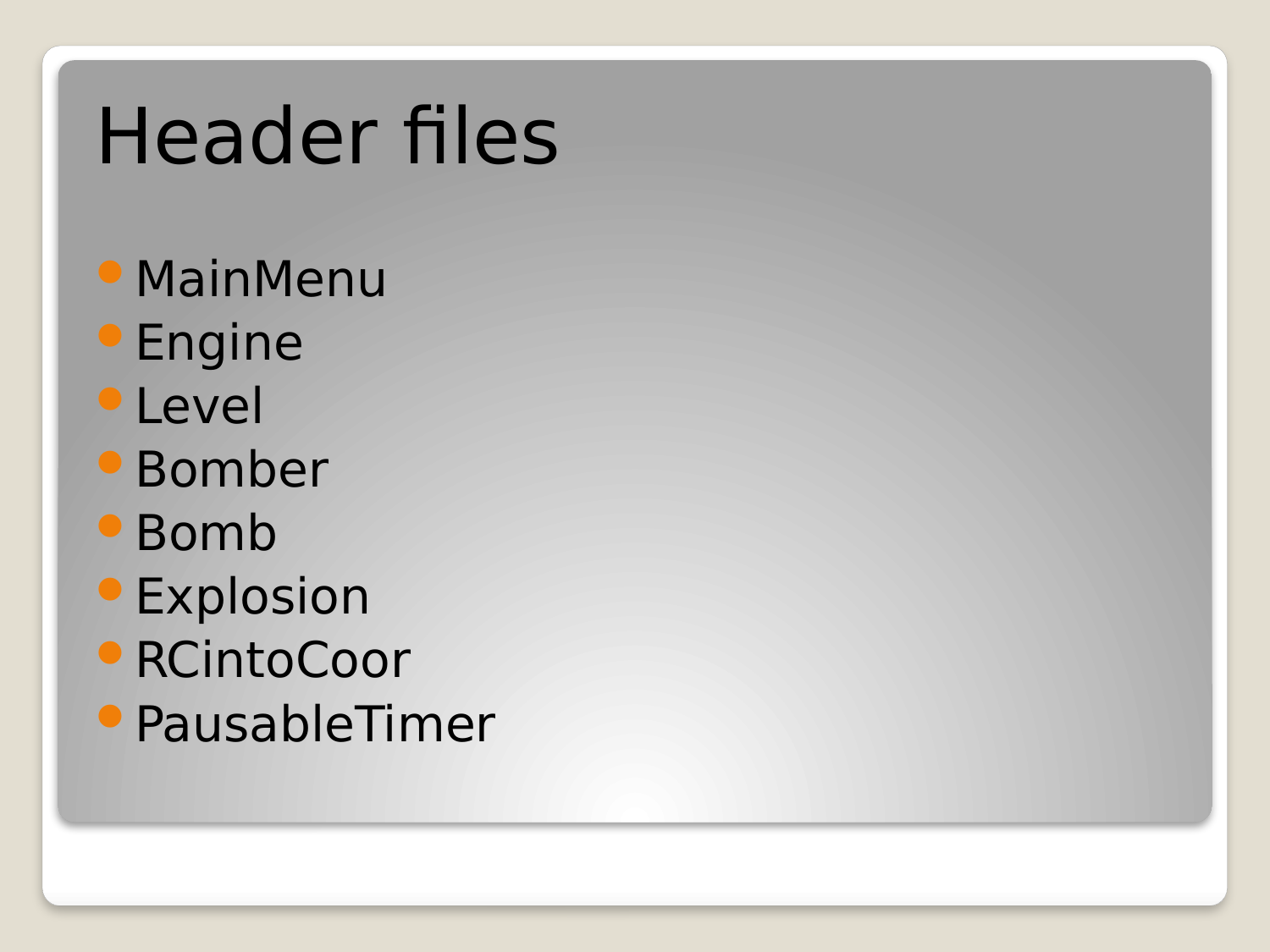

Header files

MainMenu
Engine
Level
Bomber
Bomb
Explosion
RCintoCoor
PausableTimer